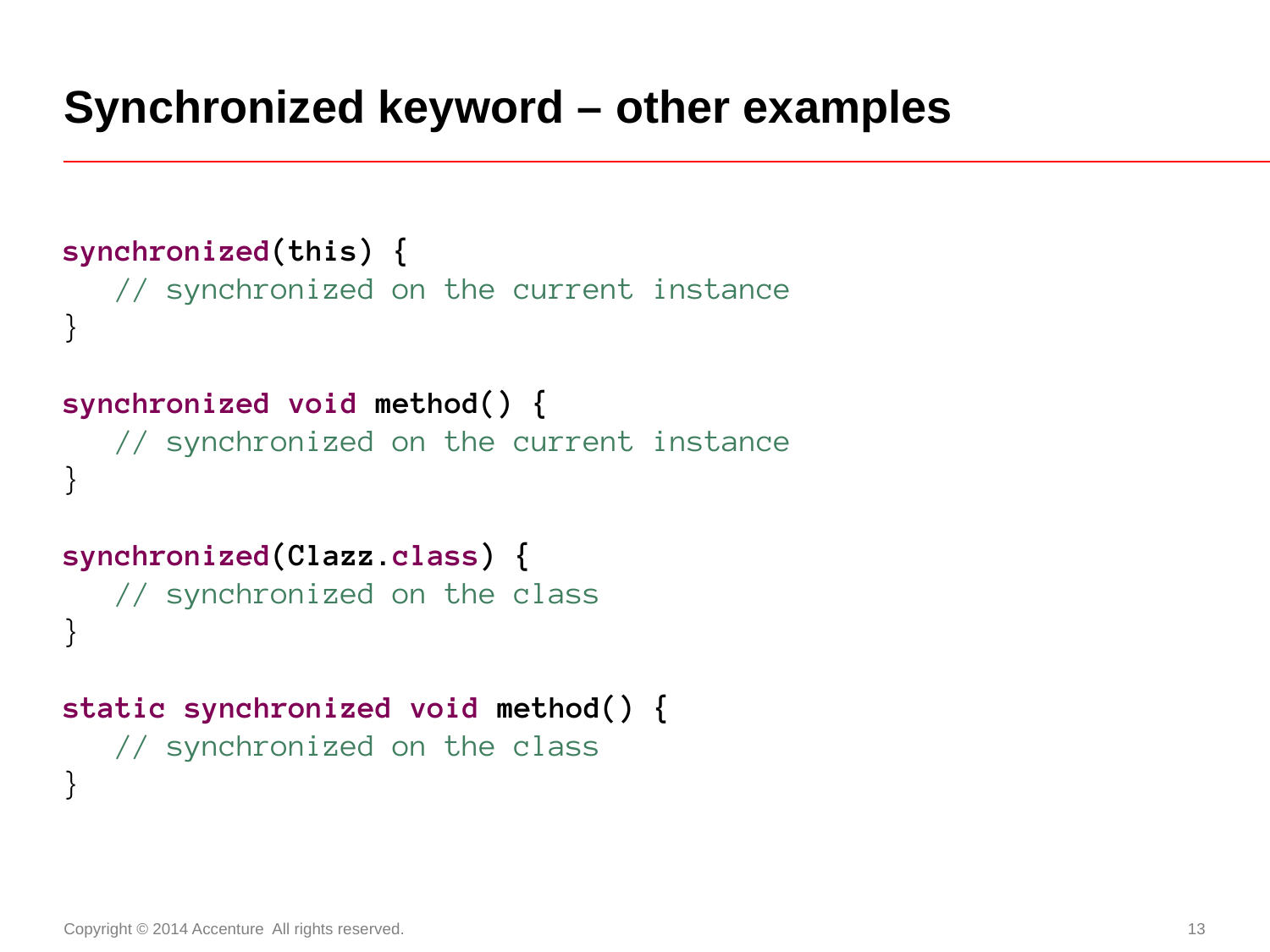

# Synchronized keyword – other examples

synchronized(this) {
   // synchronized on the current instance
}

synchronized void method() {
   // synchronized on the current instance
}

synchronized(Clazz.class) {
   // synchronized on the class
}

static synchronized void method() {
   // synchronized on the class
}